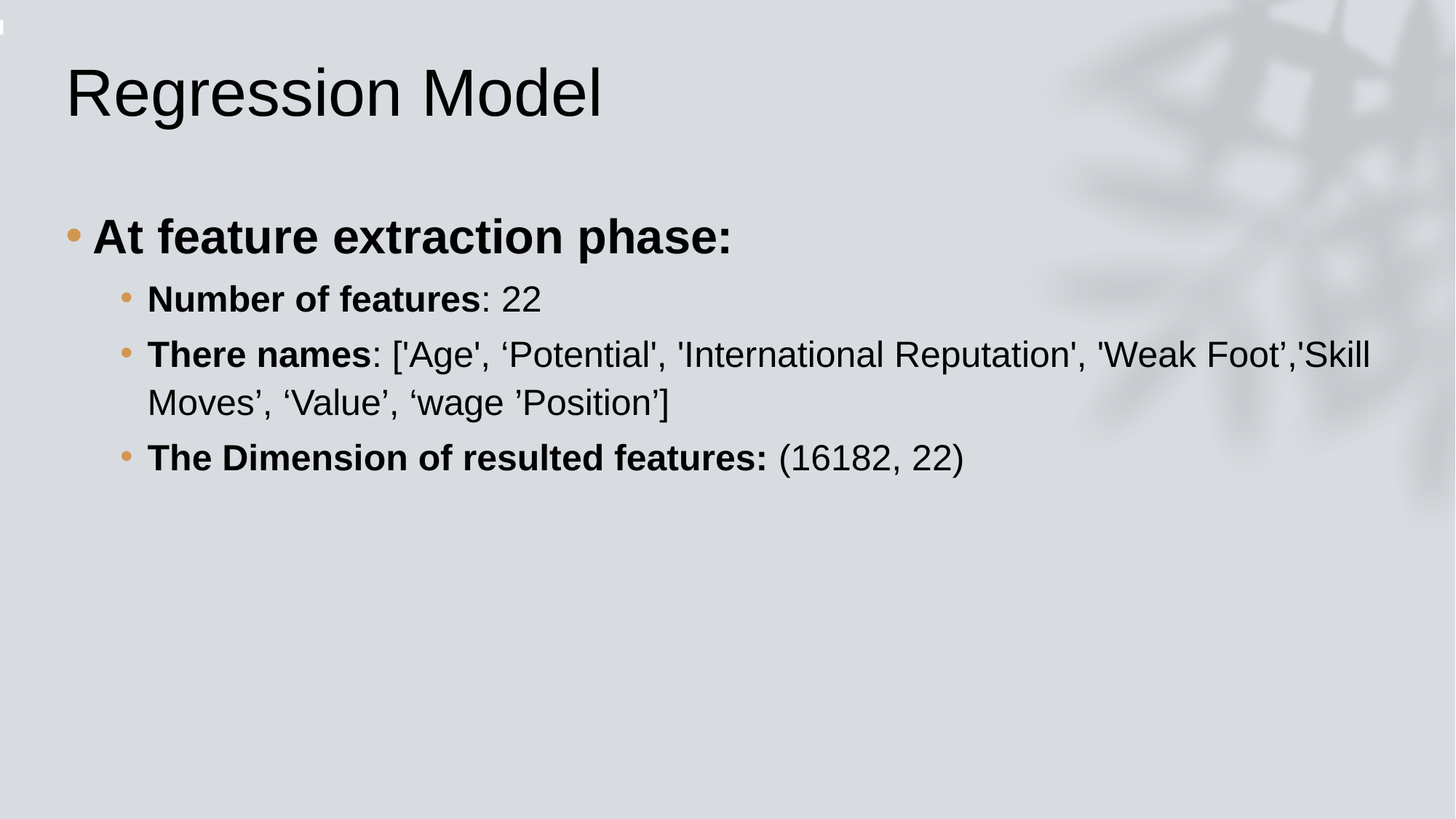

# Regression Model

At feature extraction phase:
Number of features: 22
There names: ['Age', ‘Potential', 'International Reputation', 'Weak Foot’,'Skill Moves’, ‘Value’, ‘wage ’Position’]
The Dimension of resulted features: (16182, 22)